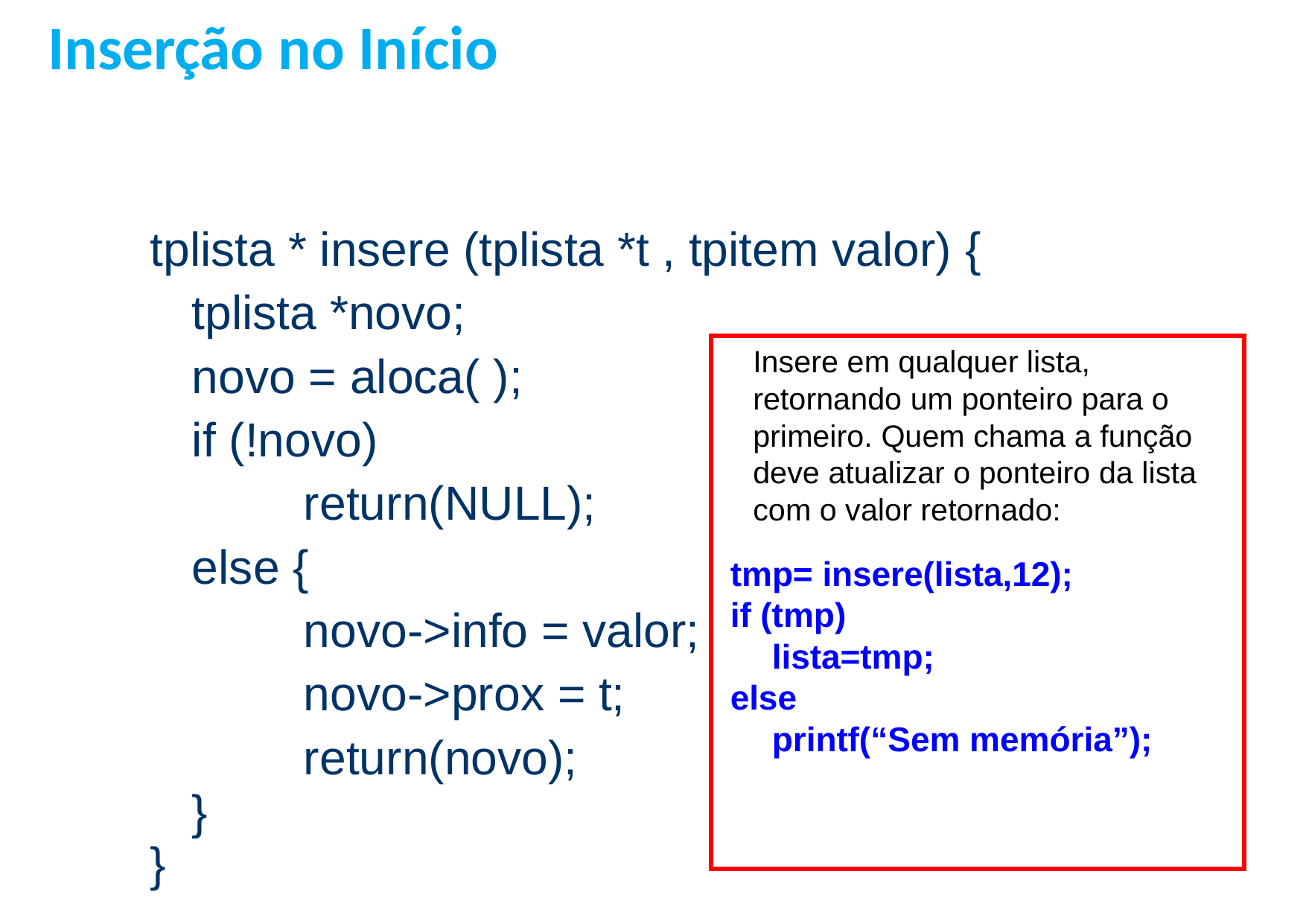

Inserção no Início
tplista * insere (tplista *t , tpitem valor) {
	tplista *novo;
	novo = aloca( );
	if (!novo)
		return(NULL);
	else {
		novo->info = valor;
		novo->prox = t;
		return(novo);
	}
}
	Insere em qualquer lista, retornando um ponteiro para o primeiro. Quem chama a função deve atualizar o ponteiro da lista com o valor retornado:

  tmp= insere(lista,12);
  if (tmp)
 	  lista=tmp;
  else
	  printf(“Sem memória”);
37